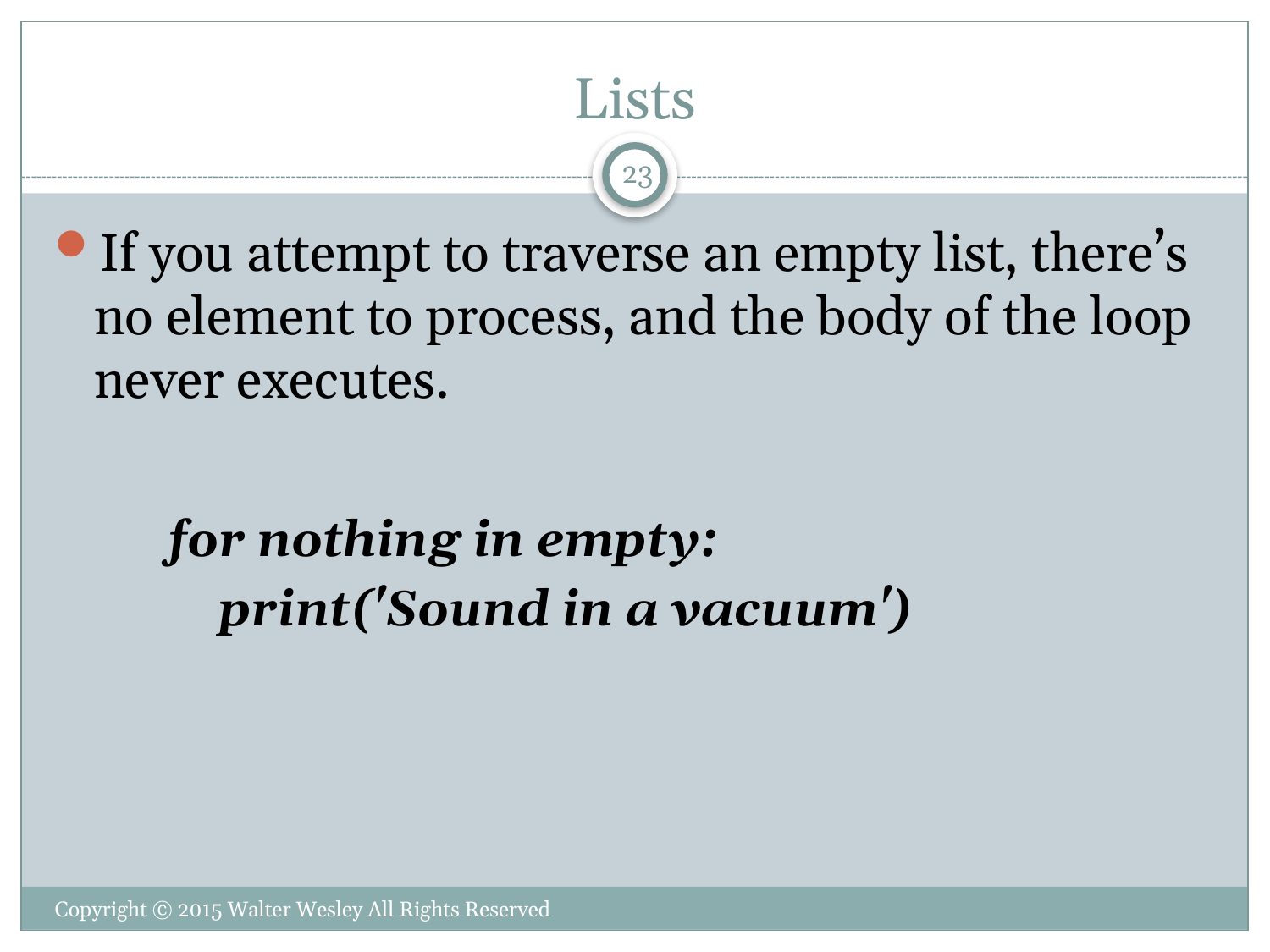

# Lists
23
If you attempt to traverse an empty list, there’s no element to process, and the body of the loop never executes.

for nothing in empty:
    print('Sound in a vacuum')

Copyright © 2015 Walter Wesley All Rights Reserved